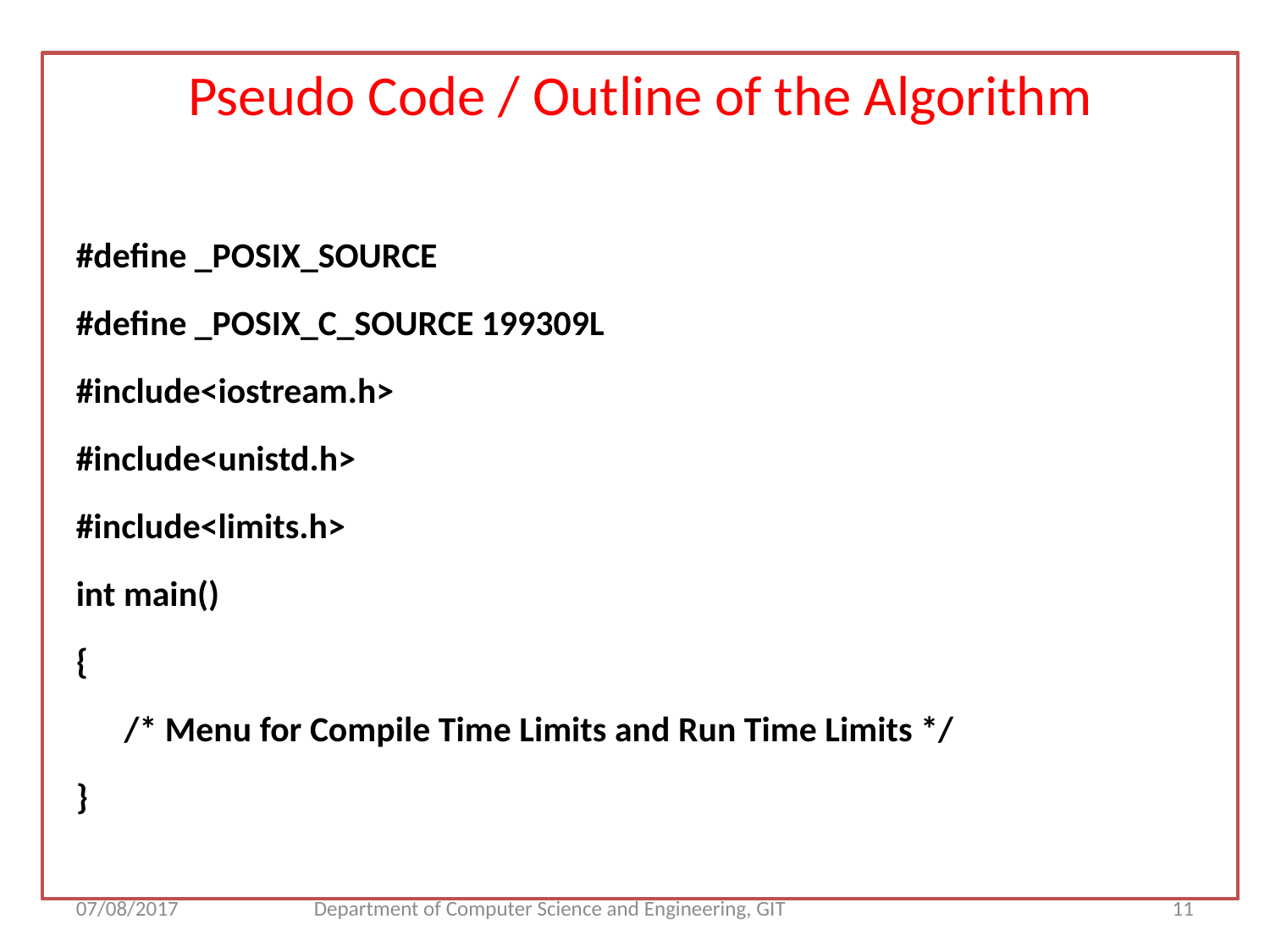

Pseudo Code / Outline of the Algorithm

#define _POSIX_SOURCE
#define _POSIX_C_SOURCE 199309L
#include<iostream.h>
#include<unistd.h>
#include<limits.h>
int main()
{
      /* Menu for Compile Time Limits and Run Time Limits */
}
07/08/2017
Department of Computer Science and Engineering, GIT
11